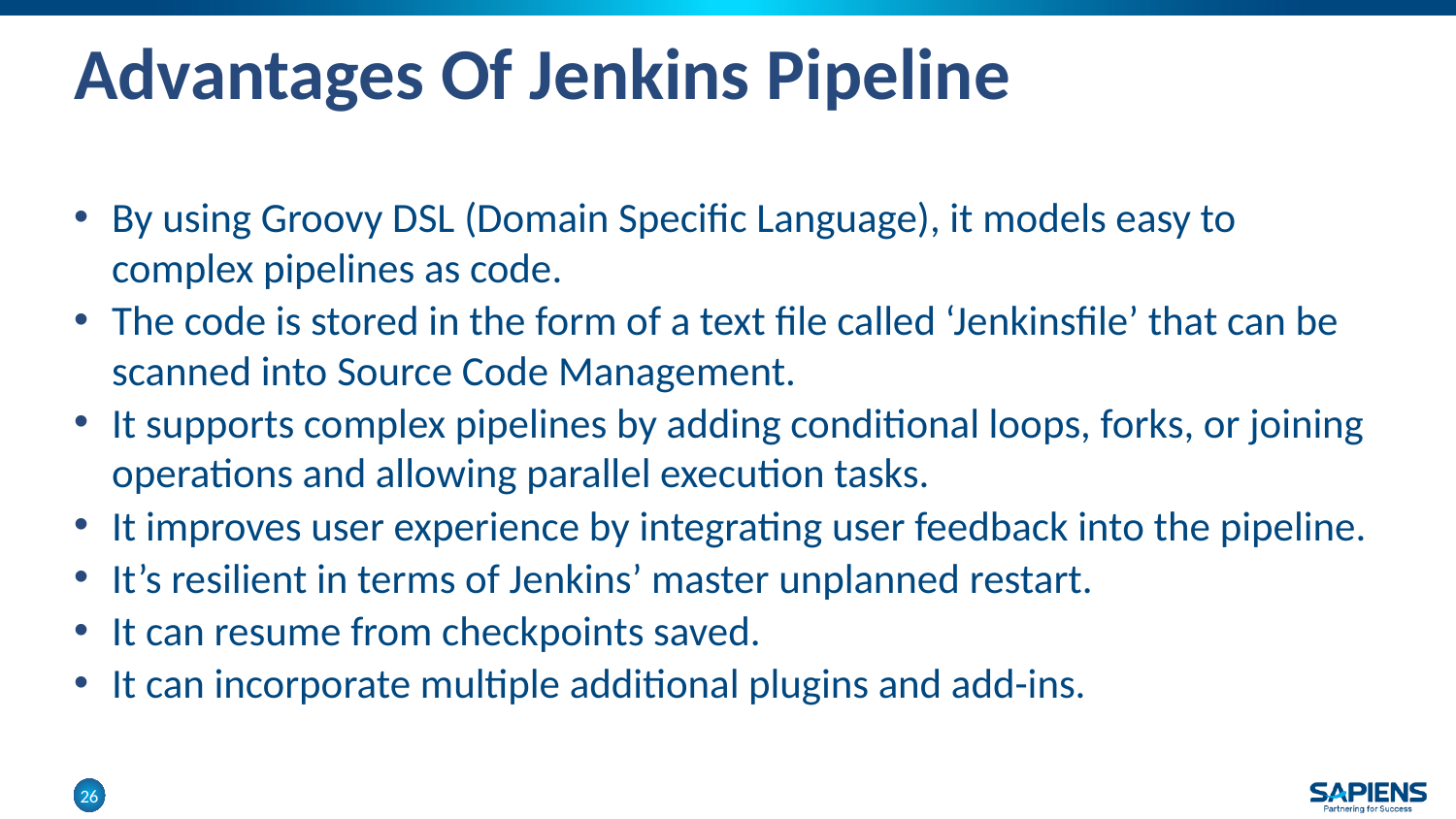

# Advantages Of Jenkins Pipeline

By using Groovy DSL (Domain Specific Language), it models easy to complex pipelines as code.
The code is stored in the form of a text file called ‘Jenkinsfile’ that can be scanned into Source Code Management.
It supports complex pipelines by adding conditional loops, forks, or joining operations and allowing parallel execution tasks.
It improves user experience by integrating user feedback into the pipeline.
It’s resilient in terms of Jenkins’ master unplanned restart.
It can resume from checkpoints saved.
It can incorporate multiple additional plugins and add-ins.

26